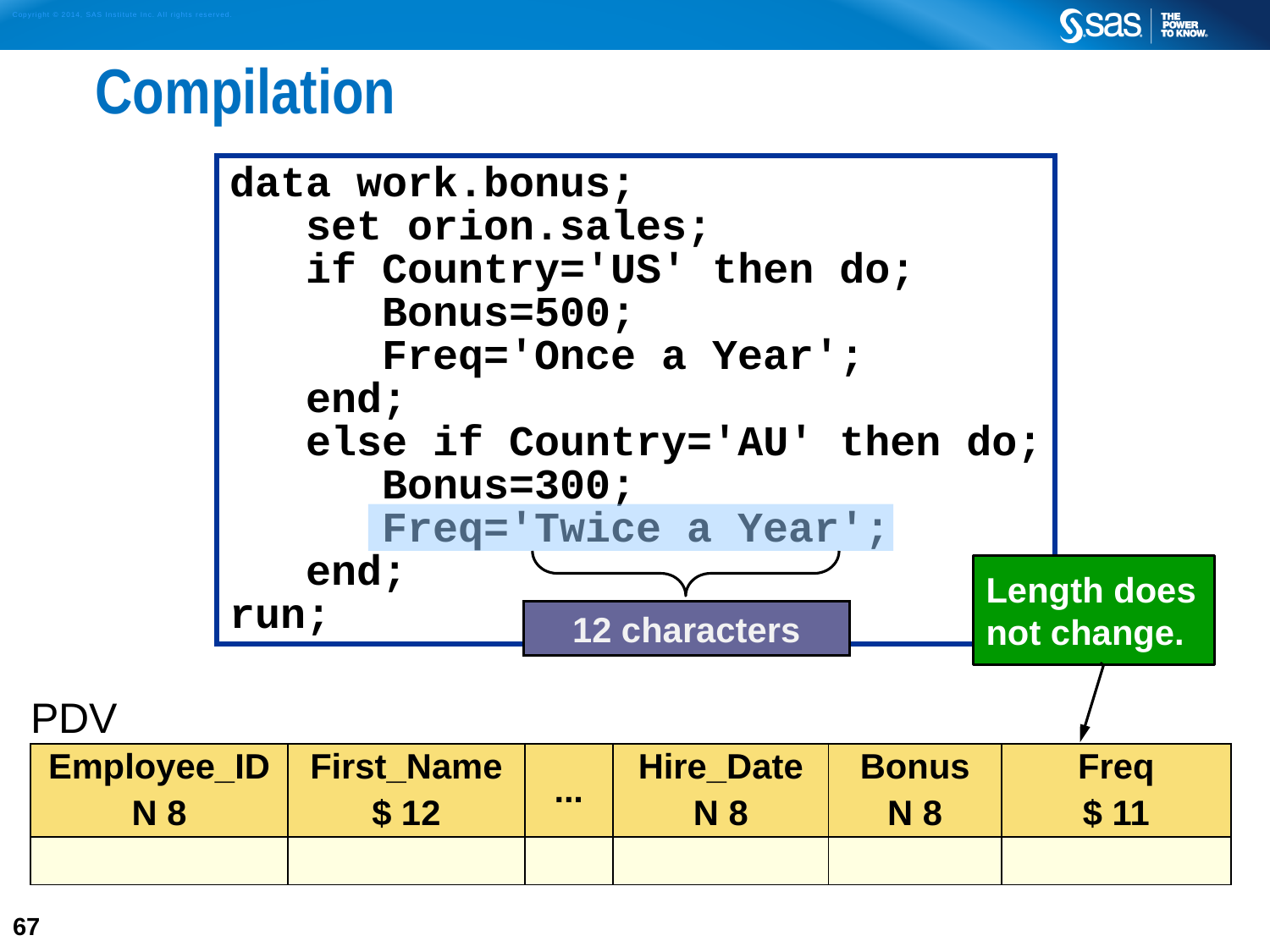

# Compilation
data work.bonus;
   set orion.sales;
   if Country='US' then do;
      Bonus=500;
	 Freq='Once a Year';
   end;
   else if Country='AU' then do;
      Bonus=300;
	 Freq='Twice a Year';
   end;
run;

Length does not change.
12 characters
| PDV |  |  |  |  |  |
| --- | --- | --- | --- | --- | --- |
| Employee\_ID N 8 | First\_Name $ 12 | ... | Hire\_Date N 8 | Bonus N 8 | Freq $ 11 |
|  |  |  |  |  |  |
67